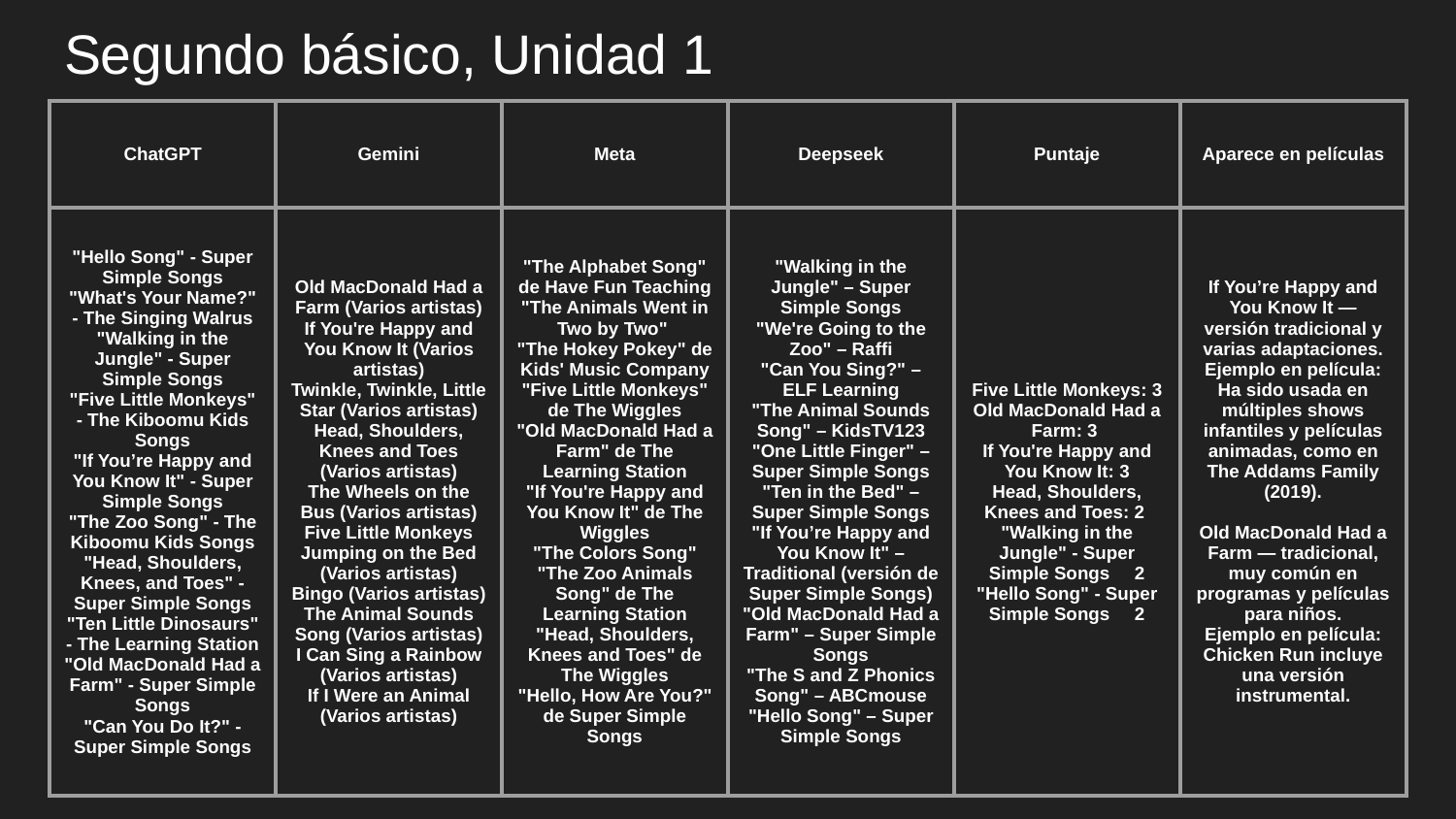

# Segundo básico, Unidad 1
| ChatGPT | Gemini | Meta | Deepseek | Puntaje | Aparece en películas |
| --- | --- | --- | --- | --- | --- |
| "Hello Song" - Super Simple Songs "What's Your Name?" - The Singing Walrus "Walking in the Jungle" - Super Simple Songs "Five Little Monkeys" - The Kiboomu Kids Songs "If You’re Happy and You Know It" - Super Simple Songs "The Zoo Song" - The Kiboomu Kids Songs "Head, Shoulders, Knees, and Toes" - Super Simple Songs "Ten Little Dinosaurs" - The Learning Station "Old MacDonald Had a Farm" - Super Simple Songs "Can You Do It?" - Super Simple Songs | Old MacDonald Had a Farm (Varios artistas) If You're Happy and You Know It (Varios artistas) Twinkle, Twinkle, Little Star (Varios artistas) Head, Shoulders, Knees and Toes (Varios artistas) The Wheels on the Bus (Varios artistas) Five Little Monkeys Jumping on the Bed (Varios artistas) Bingo (Varios artistas) The Animal Sounds Song (Varios artistas) I Can Sing a Rainbow (Varios artistas) If I Were an Animal (Varios artistas) | "The Alphabet Song" de Have Fun Teaching "The Animals Went in Two by Two" "The Hokey Pokey" de Kids' Music Company "Five Little Monkeys" de The Wiggles "Old MacDonald Had a Farm" de The Learning Station "If You're Happy and You Know It" de The Wiggles "The Colors Song" "The Zoo Animals Song" de The Learning Station "Head, Shoulders, Knees and Toes" de The Wiggles "Hello, How Are You?" de Super Simple Songs | "Walking in the Jungle" – Super Simple Songs "We're Going to the Zoo" – Raffi "Can You Sing?" – ELF Learning "The Animal Sounds Song" – KidsTV123 "One Little Finger" – Super Simple Songs "Ten in the Bed" – Super Simple Songs "If You’re Happy and You Know It" – Traditional (versión de Super Simple Songs) "Old MacDonald Had a Farm" – Super Simple Songs "The S and Z Phonics Song" – ABCmouse "Hello Song" – Super Simple Songs | Five Little Monkeys: 3 Old MacDonald Had a Farm: 3 If You're Happy and You Know It: 3 Head, Shoulders, Knees and Toes: 2 "Walking in the Jungle" - Super Simple Songs 2 "Hello Song" - Super Simple Songs 2 | If You’re Happy and You Know It — versión tradicional y varias adaptaciones. Ejemplo en película: Ha sido usada en múltiples shows infantiles y películas animadas, como en The Addams Family (2019). Old MacDonald Had a Farm — tradicional, muy común en programas y películas para niños. Ejemplo en película: Chicken Run incluye una versión instrumental. |